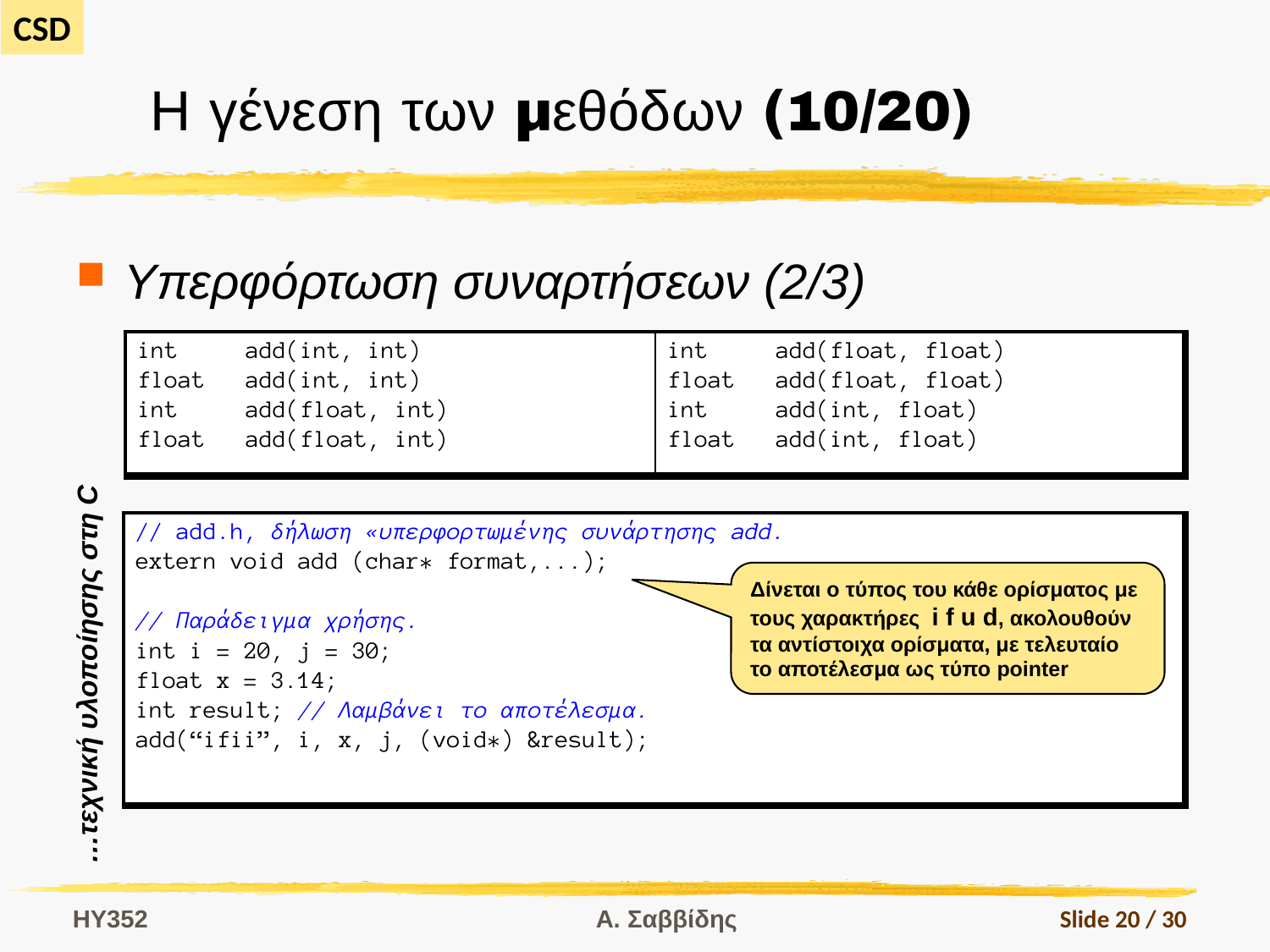

# Η γένεση των μεθόδων (10/20)
Υπερφόρτωση συναρτήσεων (2/3)
| int add(int, int) float add(int, int) int add(float, int) float add(float, int) | int add(float, float) float add(float, float) int add(int, float) float add(int, float) |
| --- | --- |
| // add.h, δήλωση «υπερφορτωμένης συνάρτησης add. extern void add (char\* format,...); // Παράδειγμα χρήσης. int i = 20, j = 30; float x = 3.14; int result; // Λαμβάνει το αποτέλεσμα. add(“ifii”, i, x, j, (void\*) &result); |
| --- |
Δίνεται ο τύπος του κάθε ορίσματος με
τους χαρακτήρες  i f u d, ακολουθούν τα αντίστοιχα ορίσματα, με τελευταίο
το αποτέλεσμα ως τύπο pointer
…τεχνική υλοποίησης στη C

HY352
Α. Σαββίδης
Slide 20 / 30